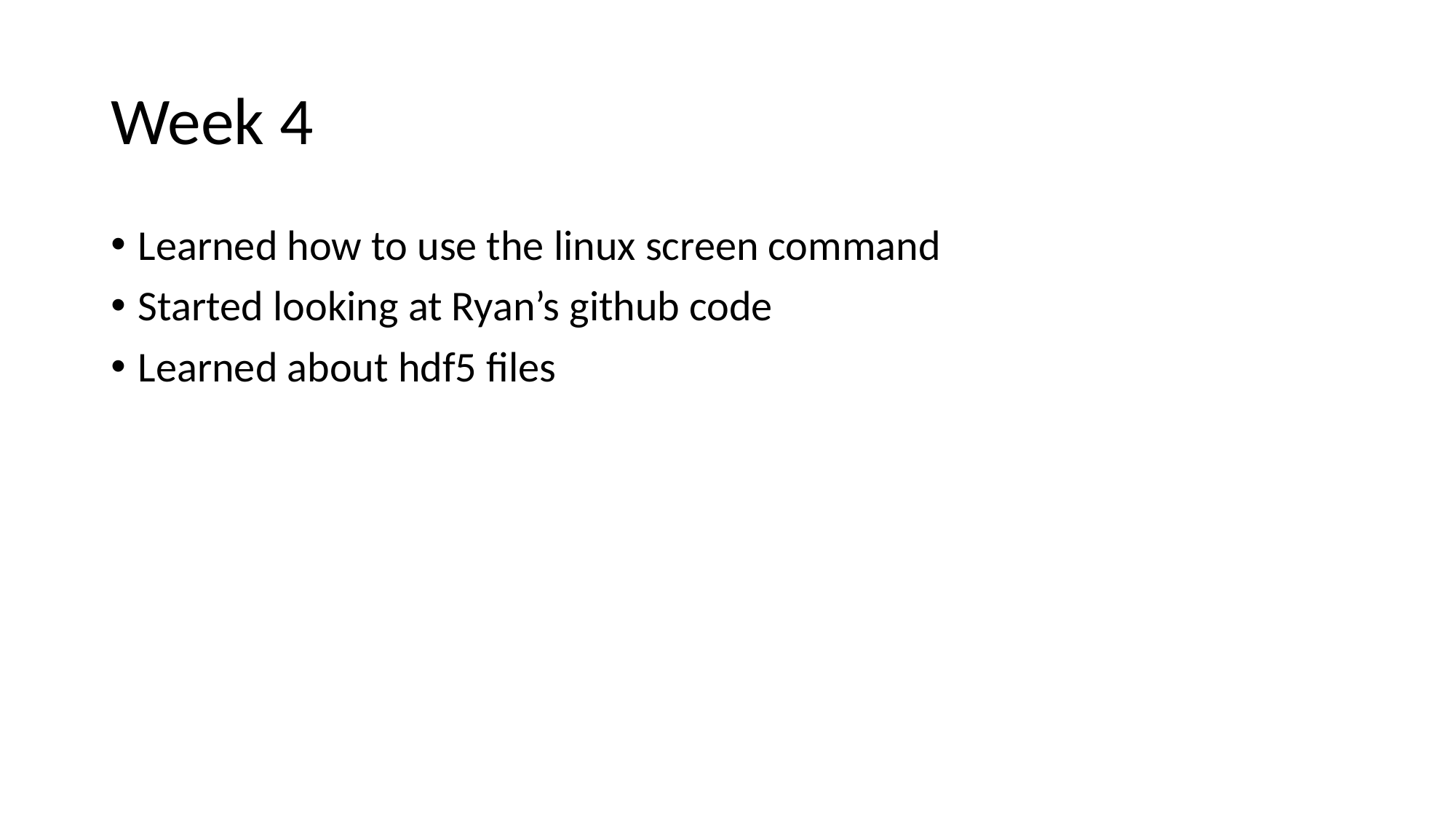

# Week 4
Learned how to use the linux screen command
Started looking at Ryan’s github code
Learned about hdf5 files